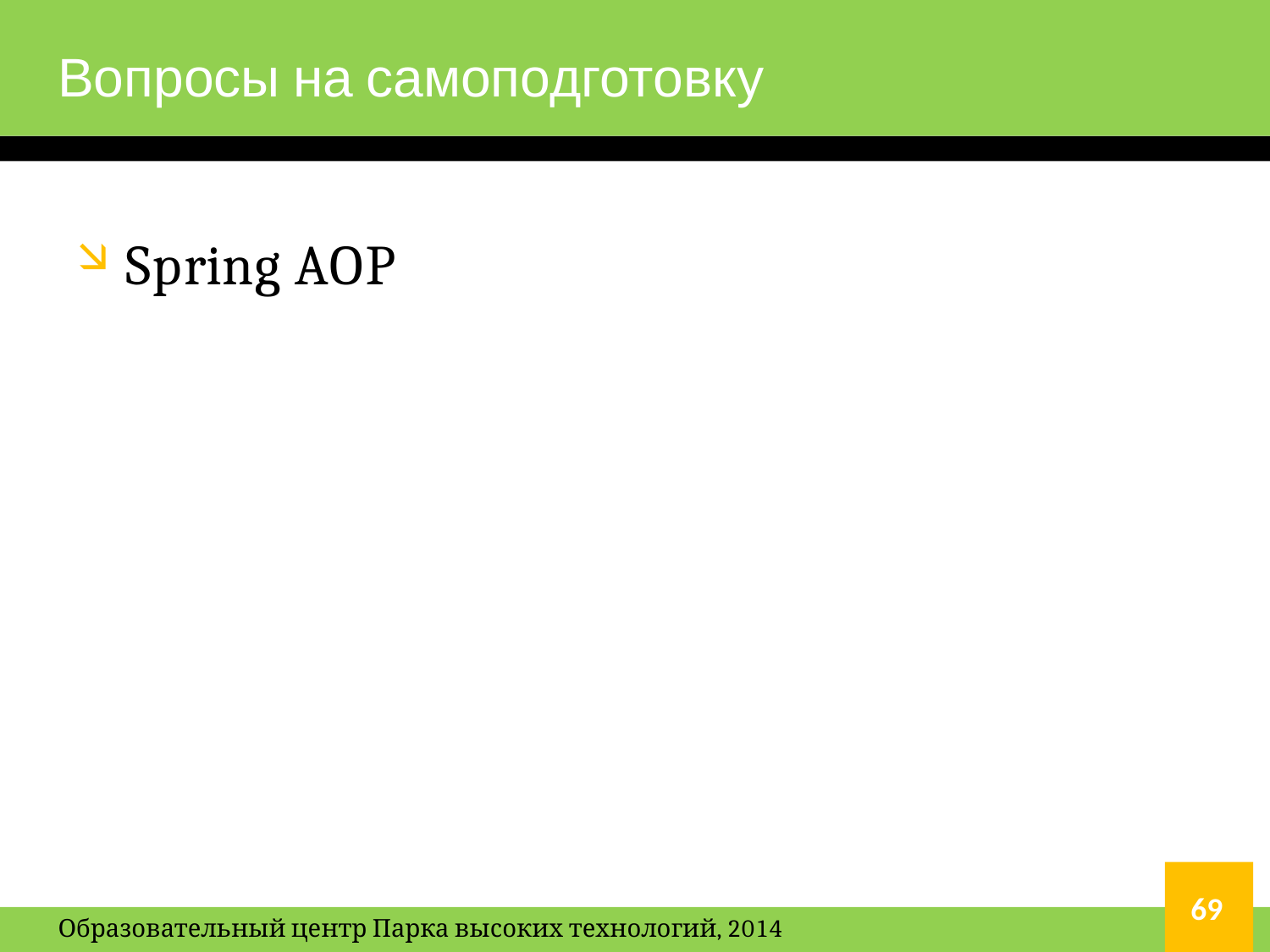

# Вопросы на самоподготовку
Spring AOP

69